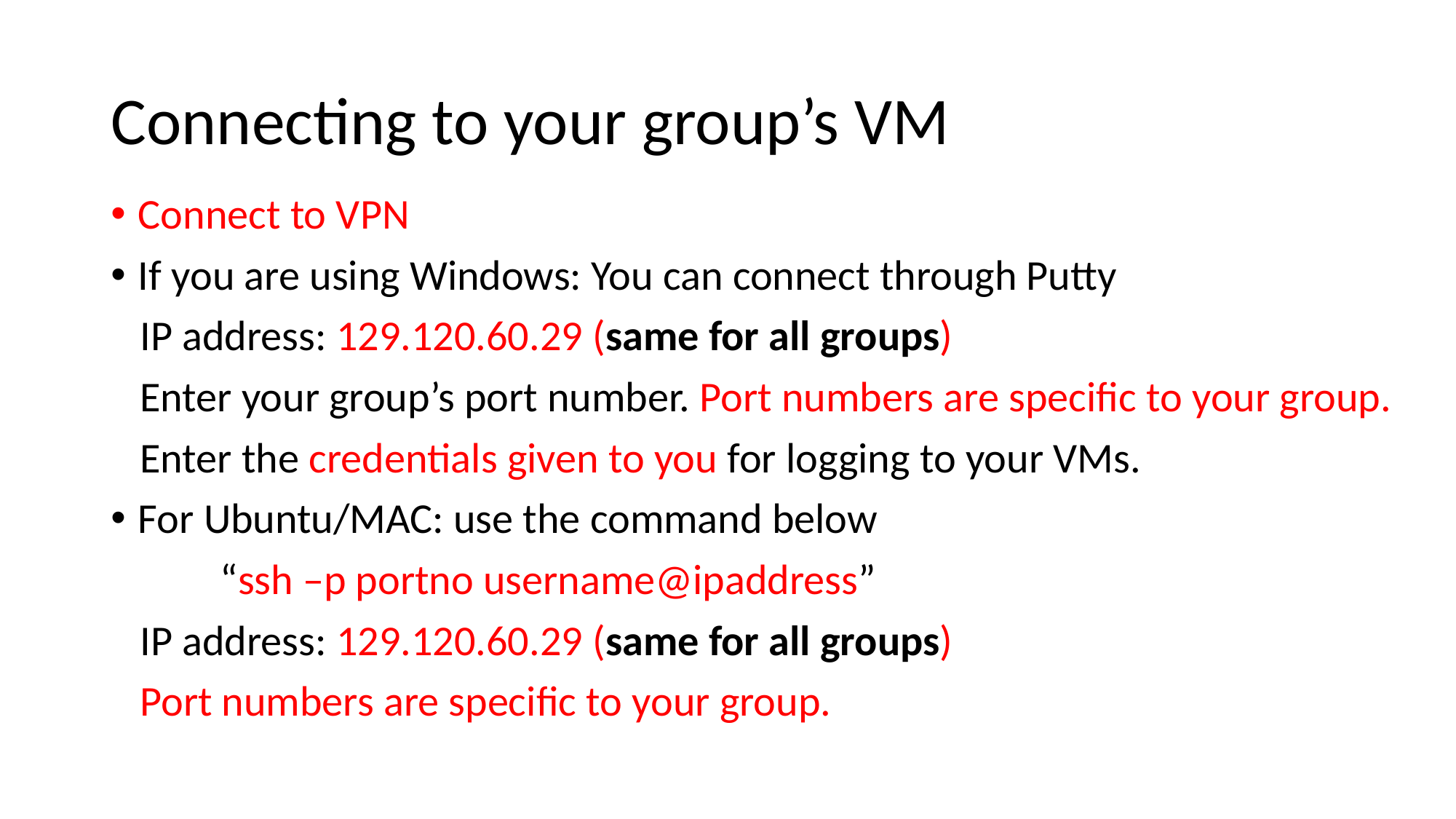

# Connecting to your group’s VM
Connect to VPN
If you are using Windows: You can connect through Putty
   IP address: 129.120.60.29 (same for all groups)
   Enter your group’s port number. Port numbers are specific to your group.
   Enter the credentials given to you for logging to your VMs.
For Ubuntu/MAC: use the command below
	“ssh –p portno username@ipaddress”
   IP address: 129.120.60.29 (same for all groups)
   Port numbers are specific to your group.